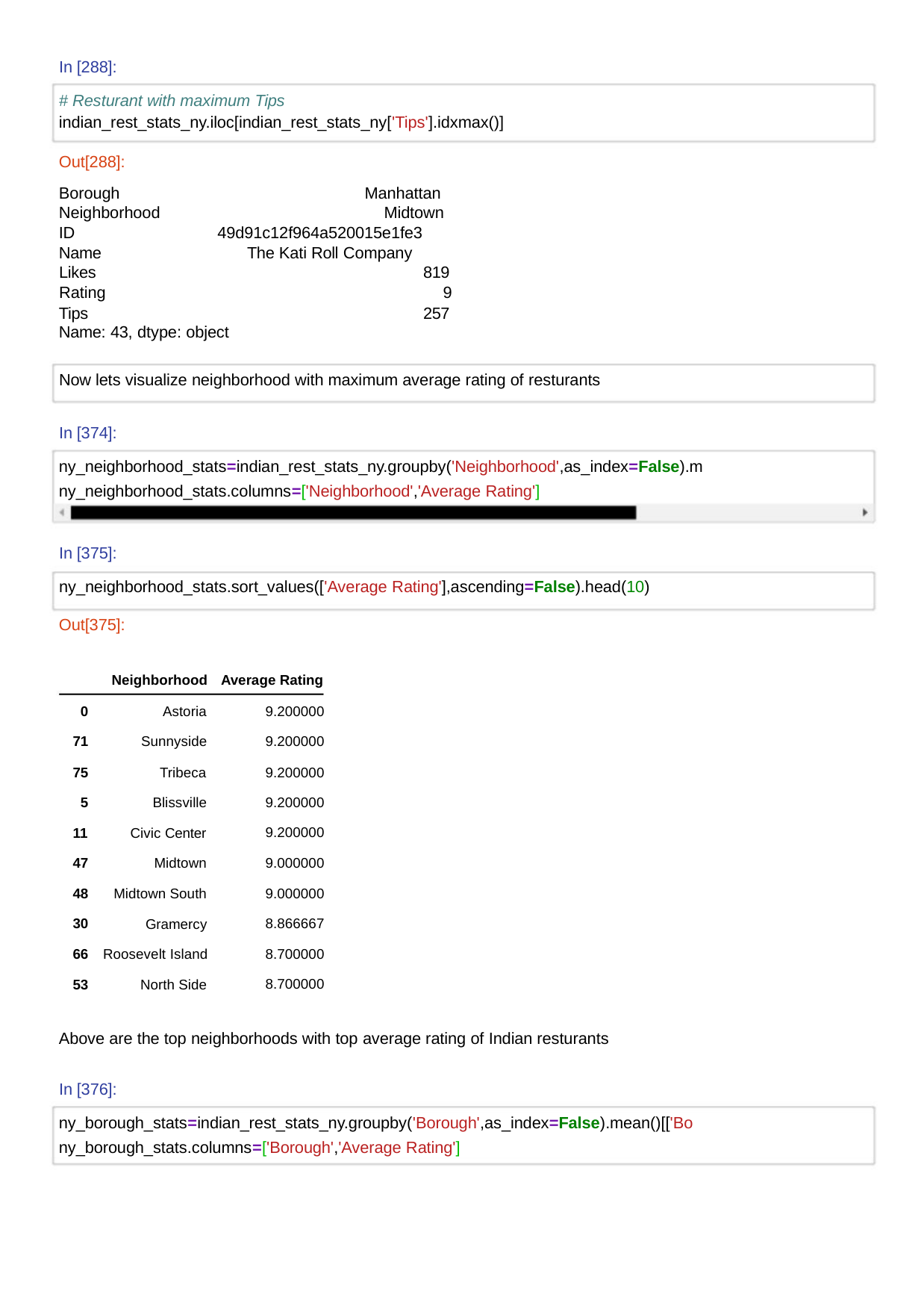

In [288]:
# Resturant with maximum Tips
indian_rest_stats_ny.iloc[indian_rest_stats_ny['Tips'].idxmax()]
Out[288]:
Borough
Neighborhood
ID
Manhattan
Midtown
49d91c12f964a520015e1fe3
Name
The Kati Roll Company
Likes
Rating
819
9
Tips
257
Name: 43, dtype: object
Now lets visualize neighborhood with maximum average rating of resturants
In [374]:
ny_neighborhood_stats=indian_rest_stats_ny.groupby('Neighborhood',as_index=False).m
ny_neighborhood_stats.columns=['Neighborhood','Average Rating']
In [375]:
ny_neighborhood_stats.sort_values(['Average Rating'],ascending=False).head(10)
Out[375]:
Neighborhood Average Rating
0
71
75
5
Astoria
Sunnyside
Tribeca
9.200000
9.200000
9.200000
9.200000
9.200000
9.000000
9.000000
8.866667
8.700000
8.700000
Blissville
11
47
48
30
Civic Center
Midtown
Midtown South
Gramercy
66 Roosevelt Island
53 North Side
Above are the top neighborhoods with top average rating of Indian resturants
In [376]:
ny_borough_stats=indian_rest_stats_ny.groupby('Borough',as_index=False).mean()[['Bo
ny_borough_stats.columns=['Borough','Average Rating']